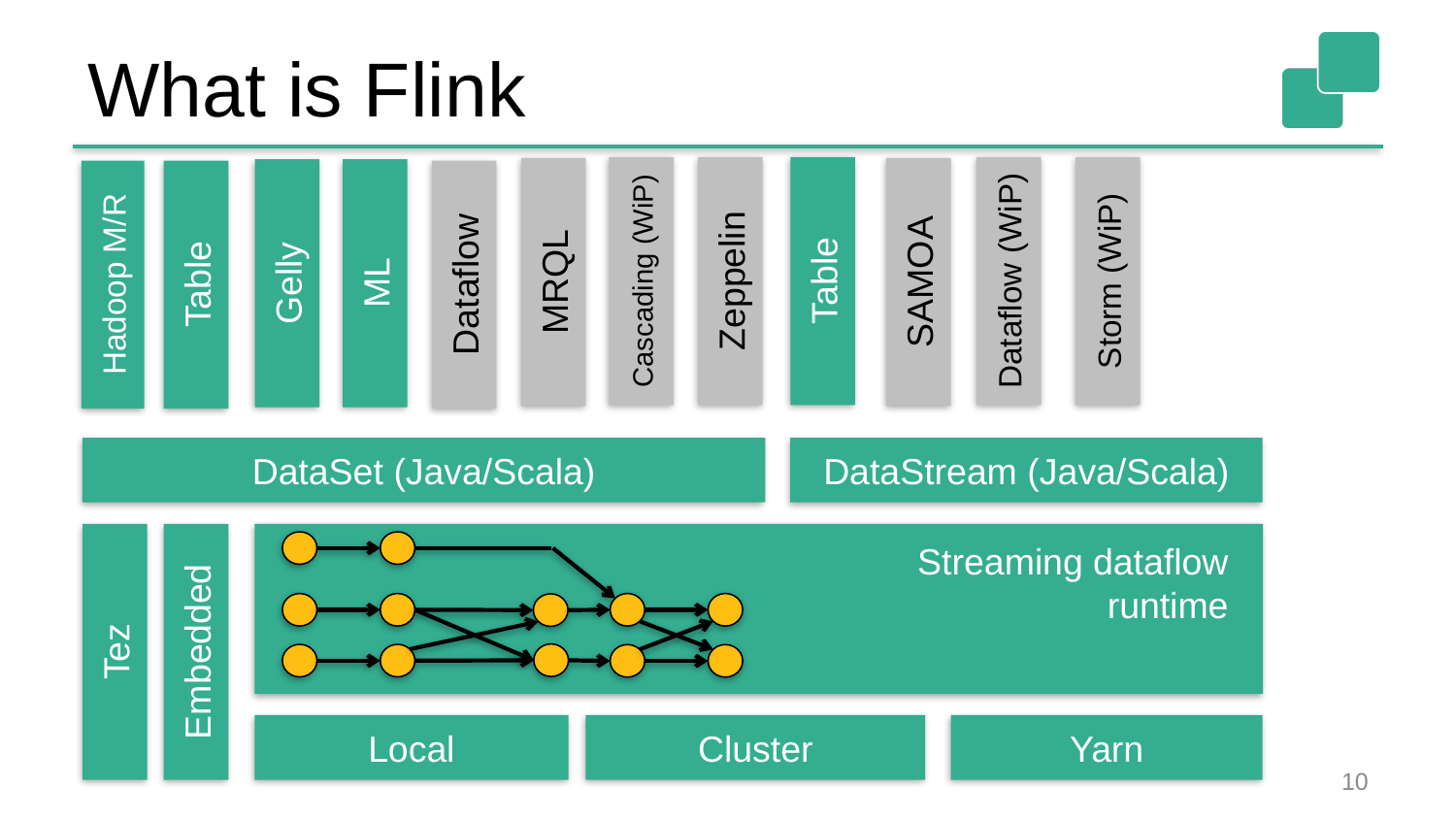

# What is Flink
Zeppelin
Storm (WiP)
Cascading (WiP)
Table
Dataflow (WiP)
MRQL
SAMOA
Gelly
ML
Table
Dataflow
Hadoop M/R
DataSet (Java/Scala)
DataStream (Java/Scala)

Streaming dataflow runtime

Embedded
Tez
Cluster
Yarn
Local
10